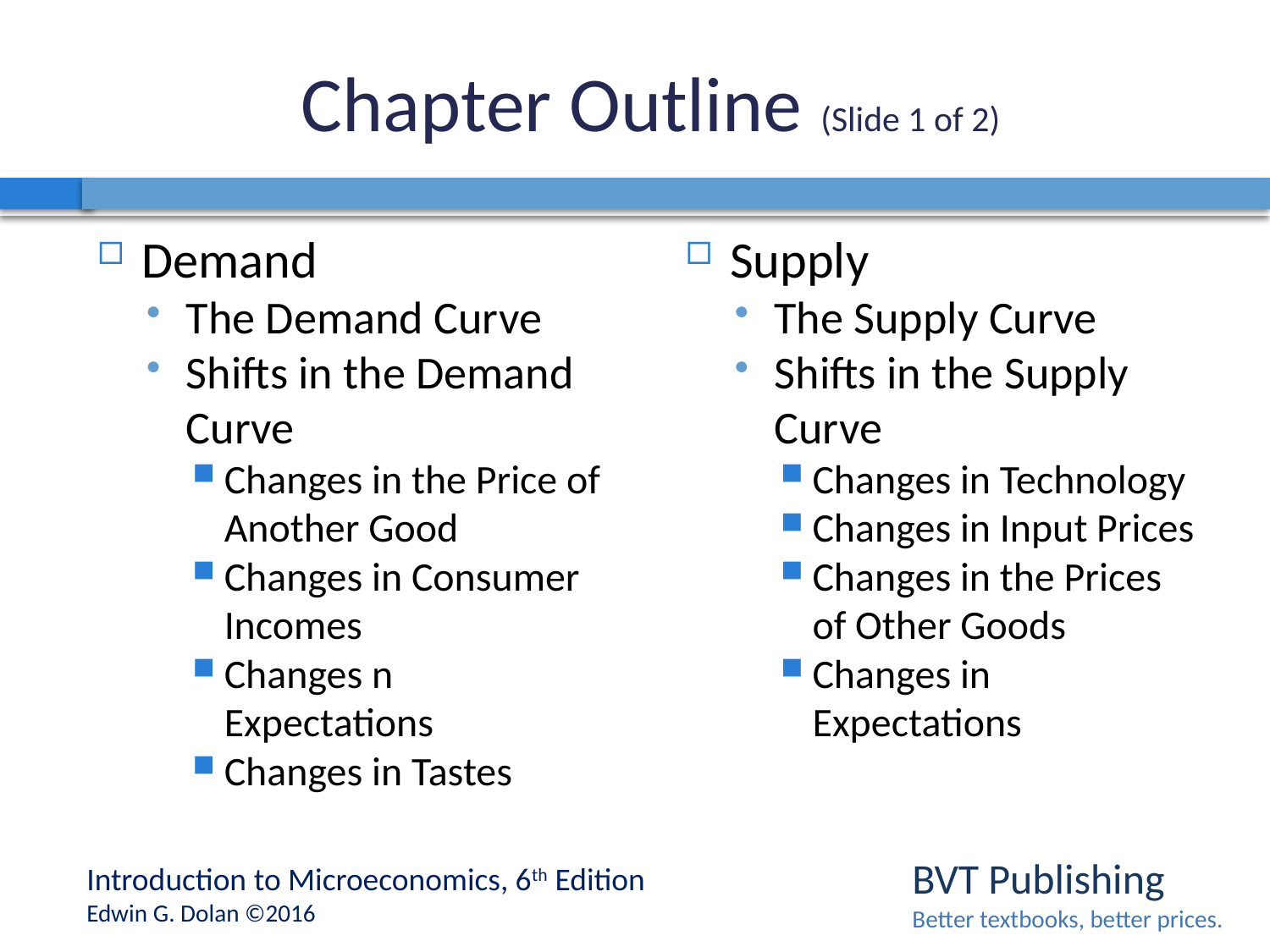

# Chapter Outline (Slide 1 of 2)
Demand
The Demand Curve
Shifts in the Demand Curve
Changes in the Price of Another Good
Changes in Consumer Incomes
Changes n Expectations
Changes in Tastes
Supply
The Supply Curve
Shifts in the Supply Curve
Changes in Technology
Changes in Input Prices
Changes in the Prices of Other Goods
Changes in Expectations